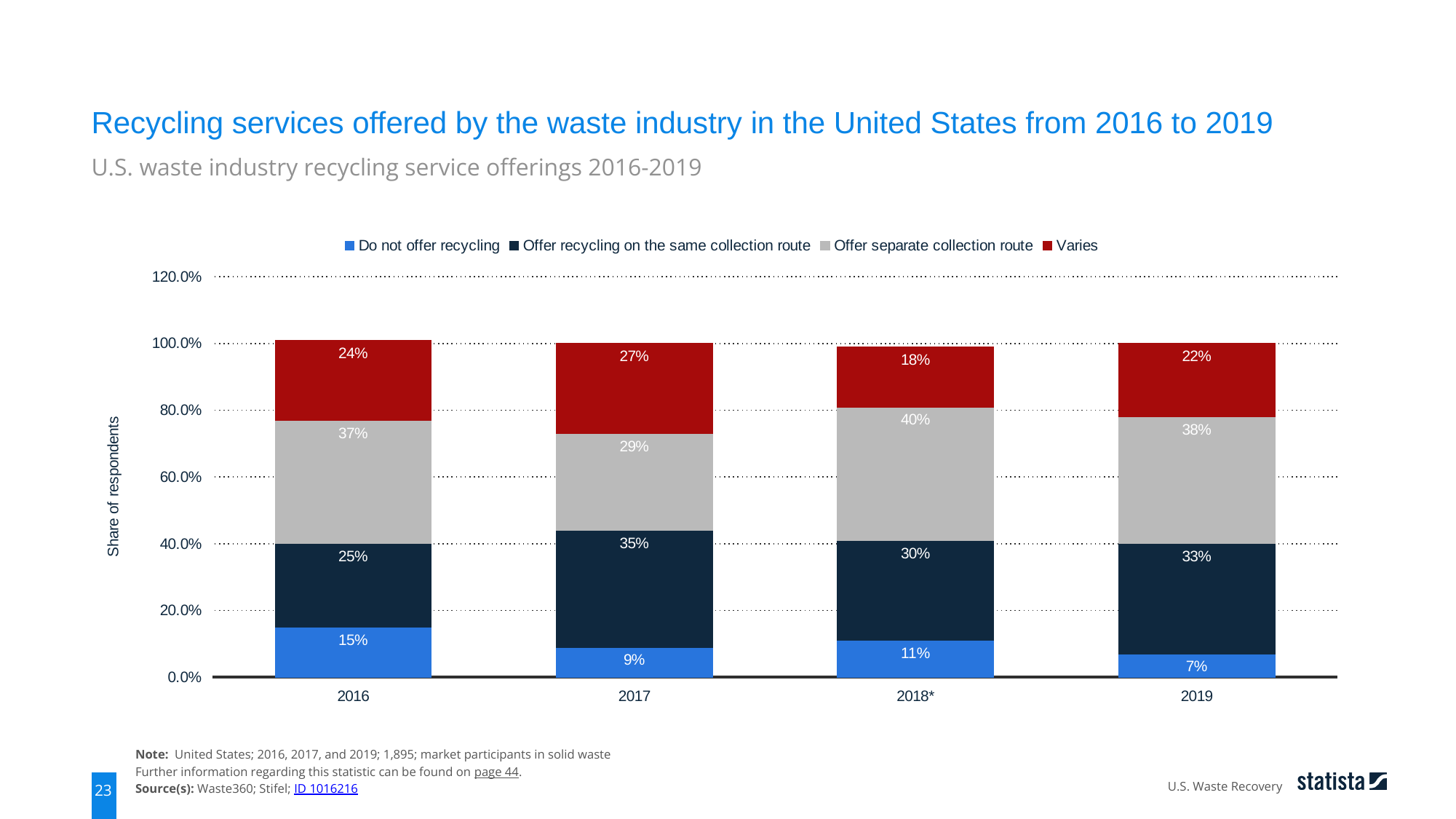

Recycling services offered by the waste industry in the United States from 2016 to 2019
U.S. waste industry recycling service offerings 2016-2019

### Chart

| Category | Do not offer recycling | Offer recycling on the same collection route | Offer separate collection route | Varies |
|---|---|---|---|---|
| 2016 | 0.15 | 0.25 | 0.37 | 0.24 |
| 2017 | 0.09 | 0.35 | 0.29 | 0.27 |
| 2018* | 0.11 | 0.3 | 0.4 | 0.18 |
| 2019 | 0.07 | 0.33 | 0.38 | 0.22 |
Note:  United States; 2016, 2017, and 2019; 1,895; market participants in solid waste
Further information regarding this statistic can be found on page 44.
Source(s): Waste360; Stifel; ID 1016216
U.S. Waste Recovery

23